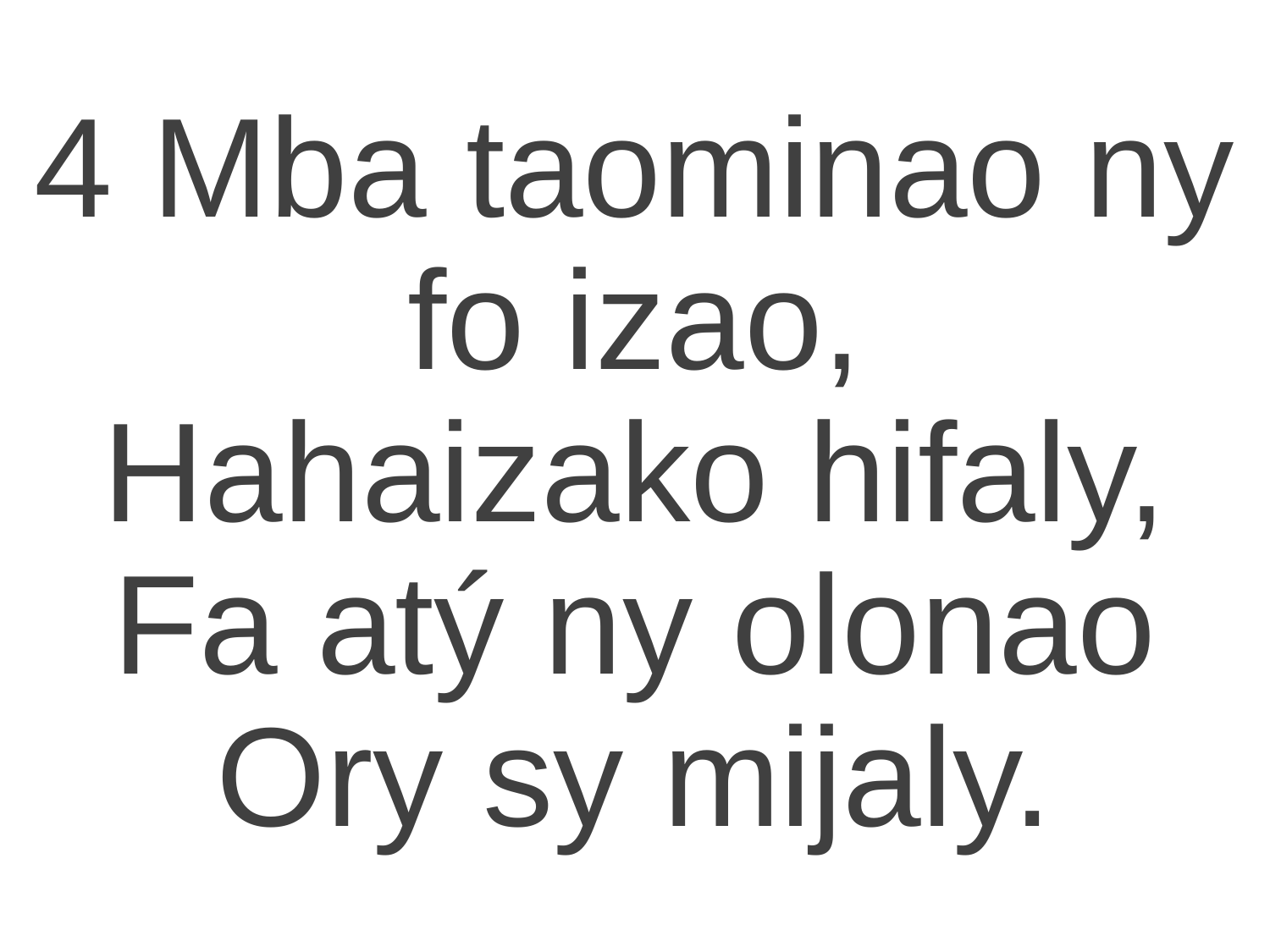

4 Mba taominao ny fo izao,
Hahaizako hifaly,
Fa atý ny olonao
Ory sy mijaly.